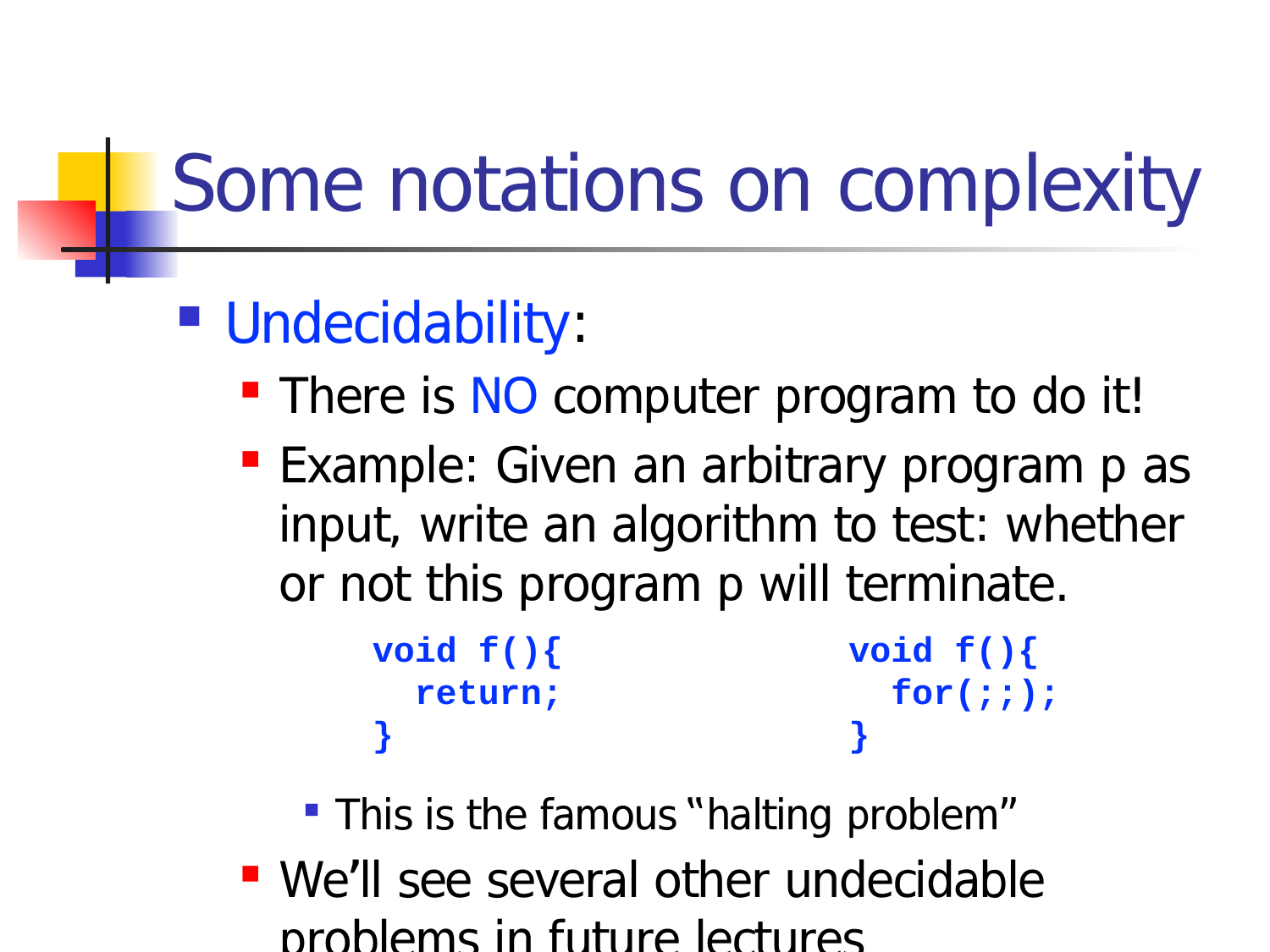

# Some notations on complexity
Undecidability:
There is NO computer program to do it!
Example: Given an arbitrary program p as input, write an algorithm to test: whether or not this program p will terminate.

This is the famous “halting problem”
We’ll see several other undecidable problems in future lectures
void f(){
  return;
}
void f(){
  for(;;);
}